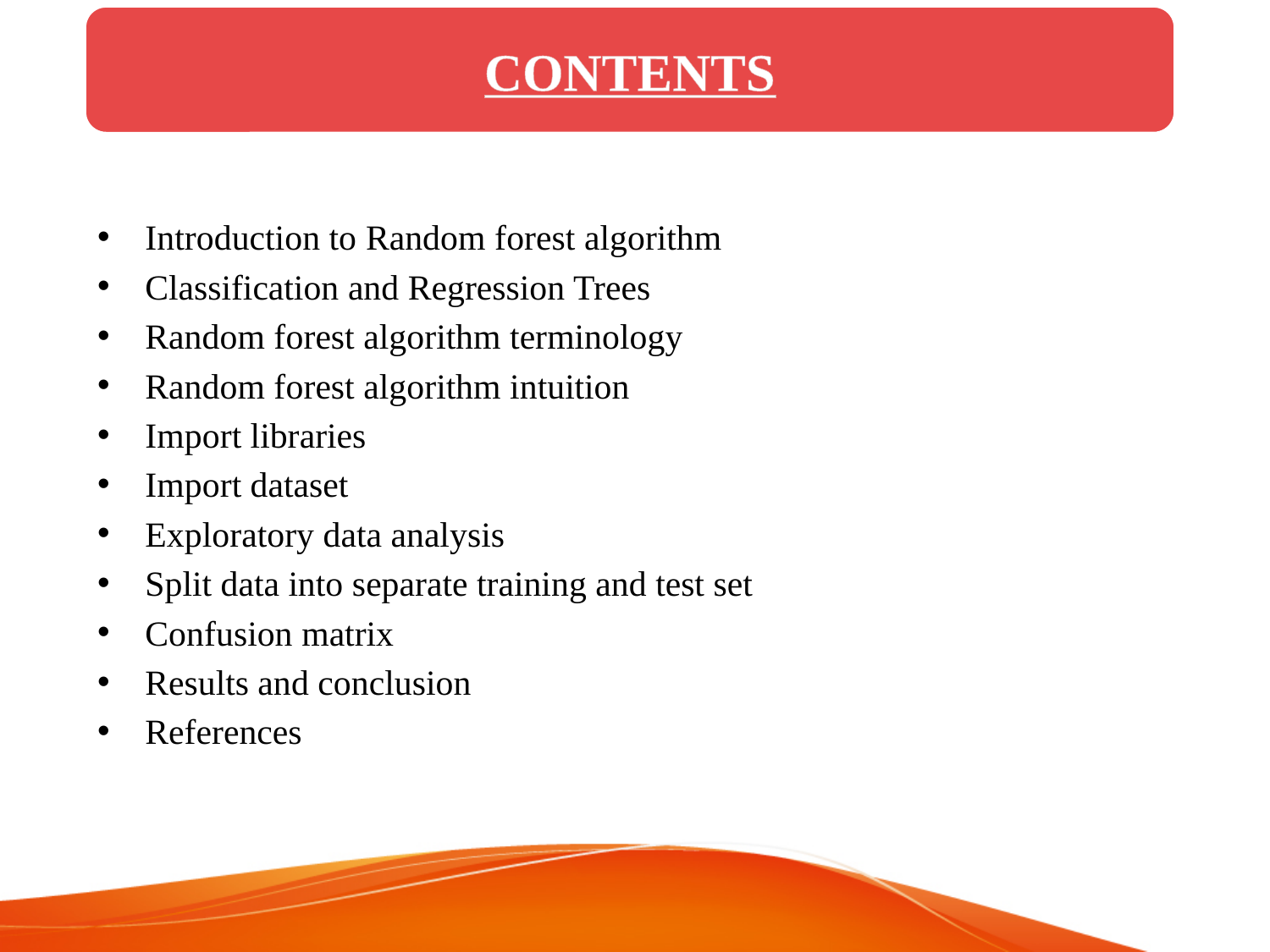

CONTENTS
Introduction to Random forest algorithm
Classification and Regression Trees
Random forest algorithm terminology
Random forest algorithm intuition
Import libraries
Import dataset
Exploratory data analysis
Split data into separate training and test set
Confusion matrix
Results and conclusion
References
2